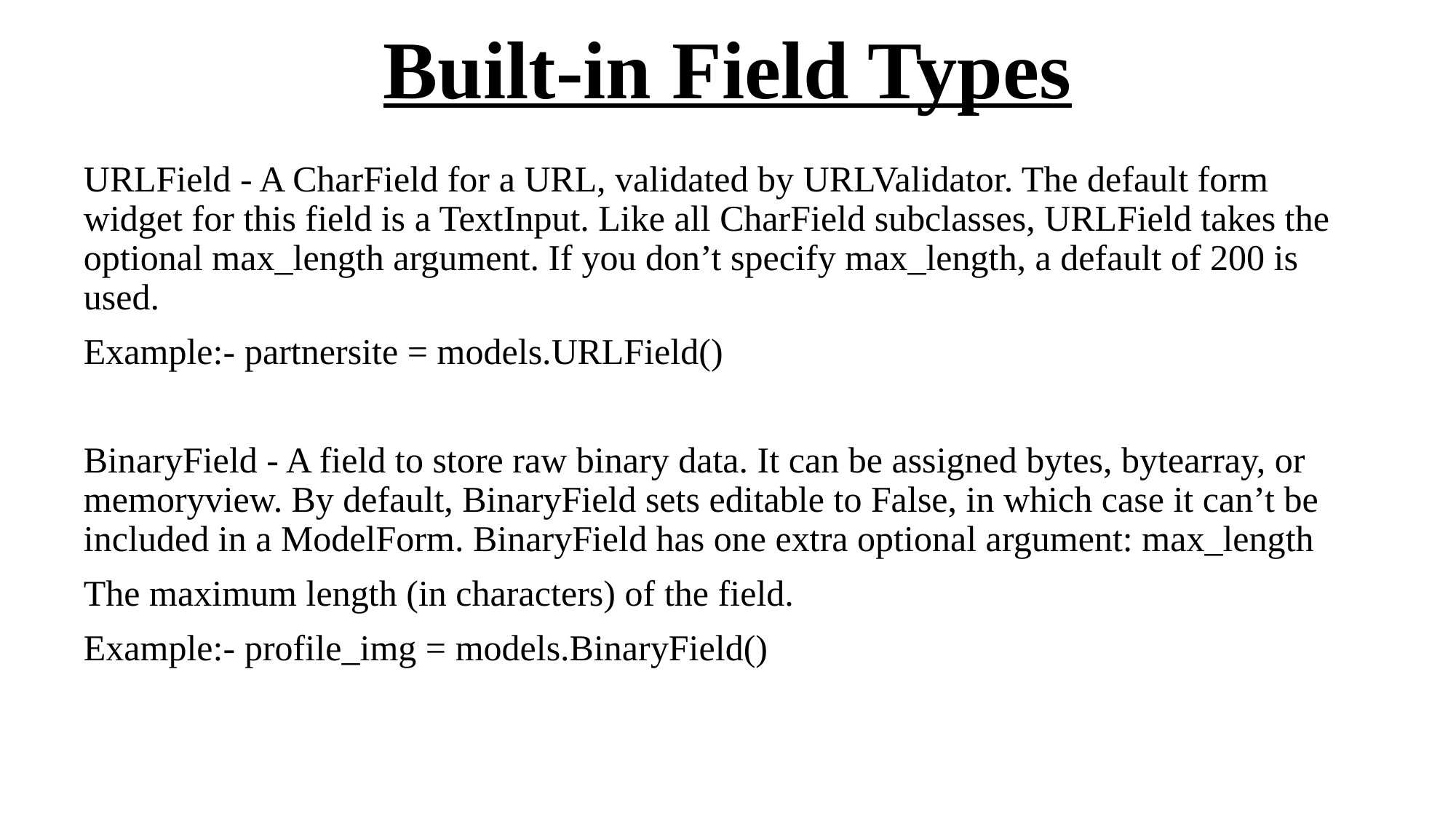

# Built-in Field Types
URLField - A CharField for a URL, validated by URLValidator. The default form widget for this field is a TextInput. Like all CharField subclasses, URLField takes the optional max_length argument. If you don’t specify max_length, a default of 200 is used.
Example:- partnersite = models.URLField()

BinaryField - A field to store raw binary data. It can be assigned bytes, bytearray, or memoryview. By default, BinaryField sets editable to False, in which case it can’t be included in a ModelForm. BinaryField has one extra optional argument: max_length
The maximum length (in characters) of the field.
Example:- profile_img = models.BinaryField()